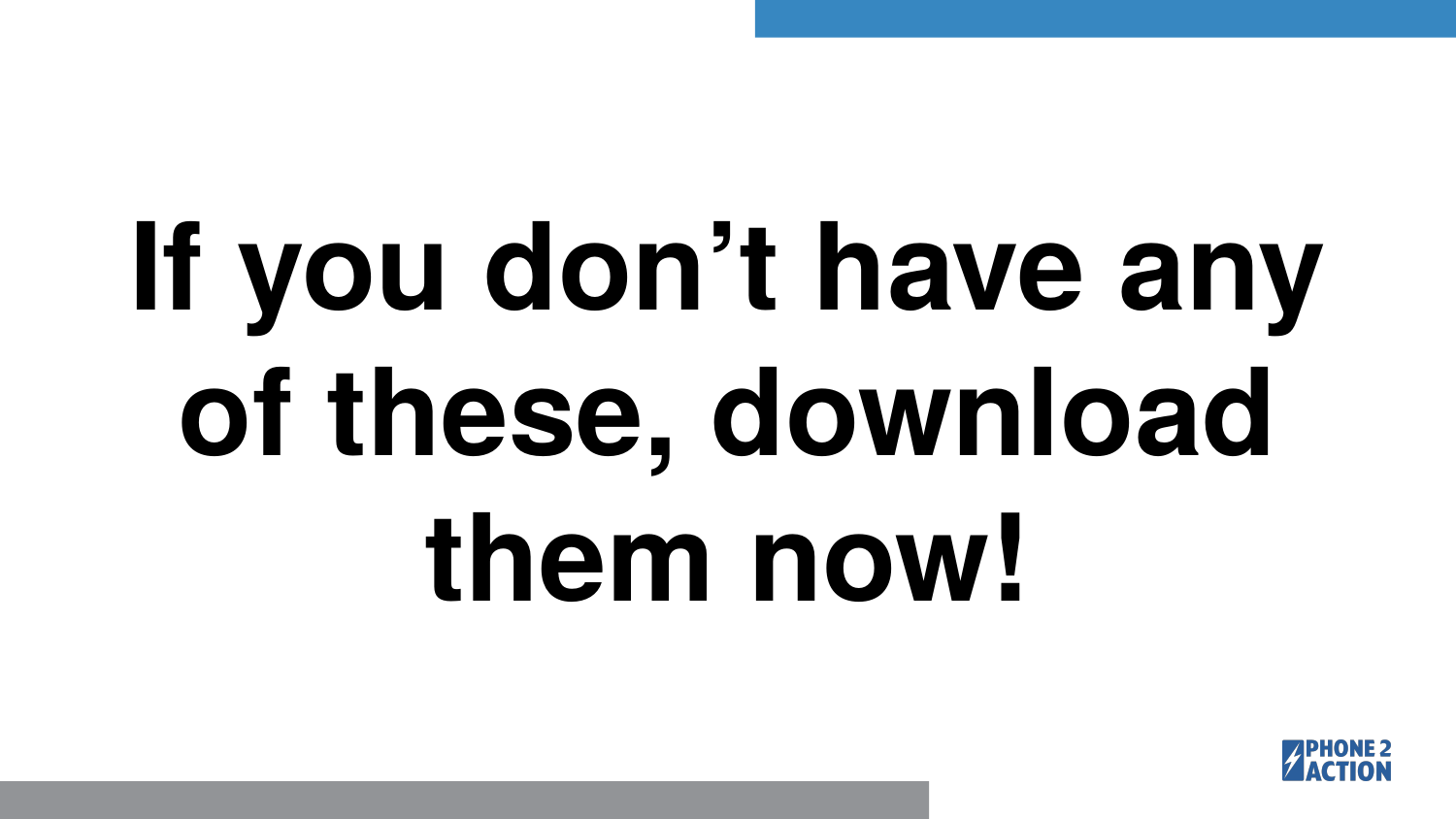

If you don’t have any of these, download them now!